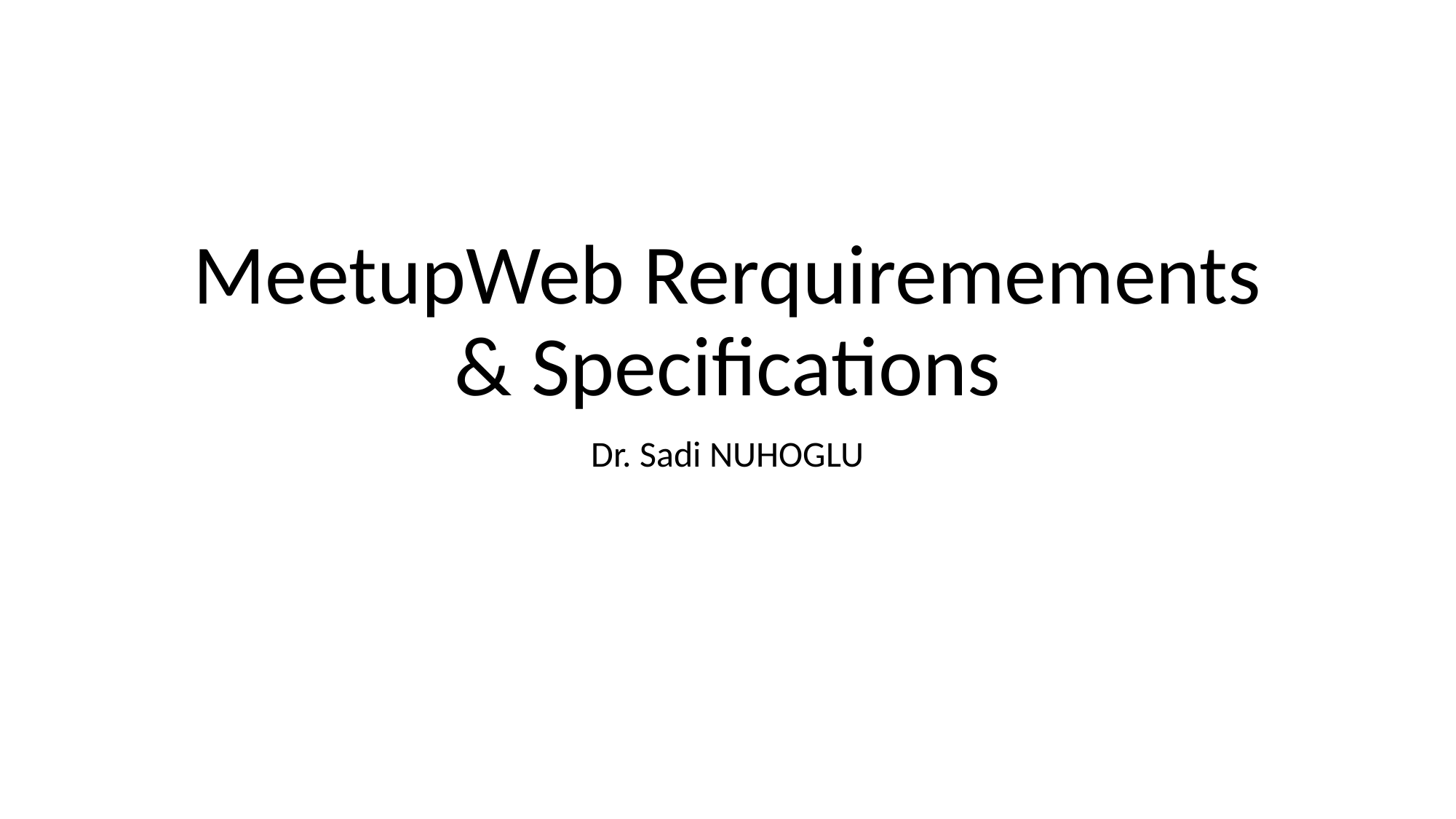

# MeetupWeb Rerquiremements & Specifications
Dr. Sadi NUHOGLU